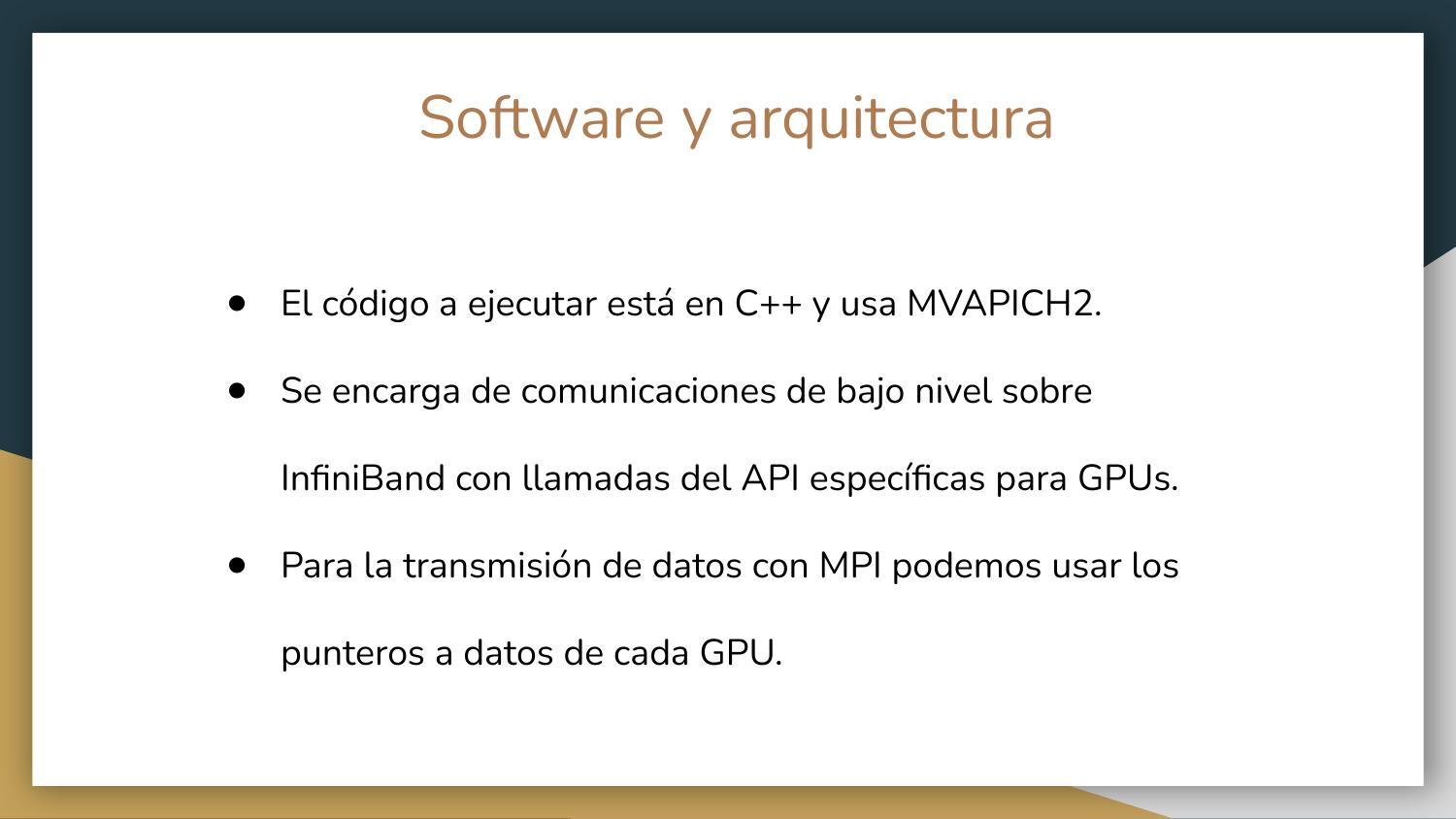

# Software y arquitectura
El código a ejecutar está en C++ y usa MVAPICH2.
Se encarga de comunicaciones de bajo nivel sobre InfiniBand con llamadas del API específicas para GPUs.
Para la transmisión de datos con MPI podemos usar los punteros a datos de cada GPU.